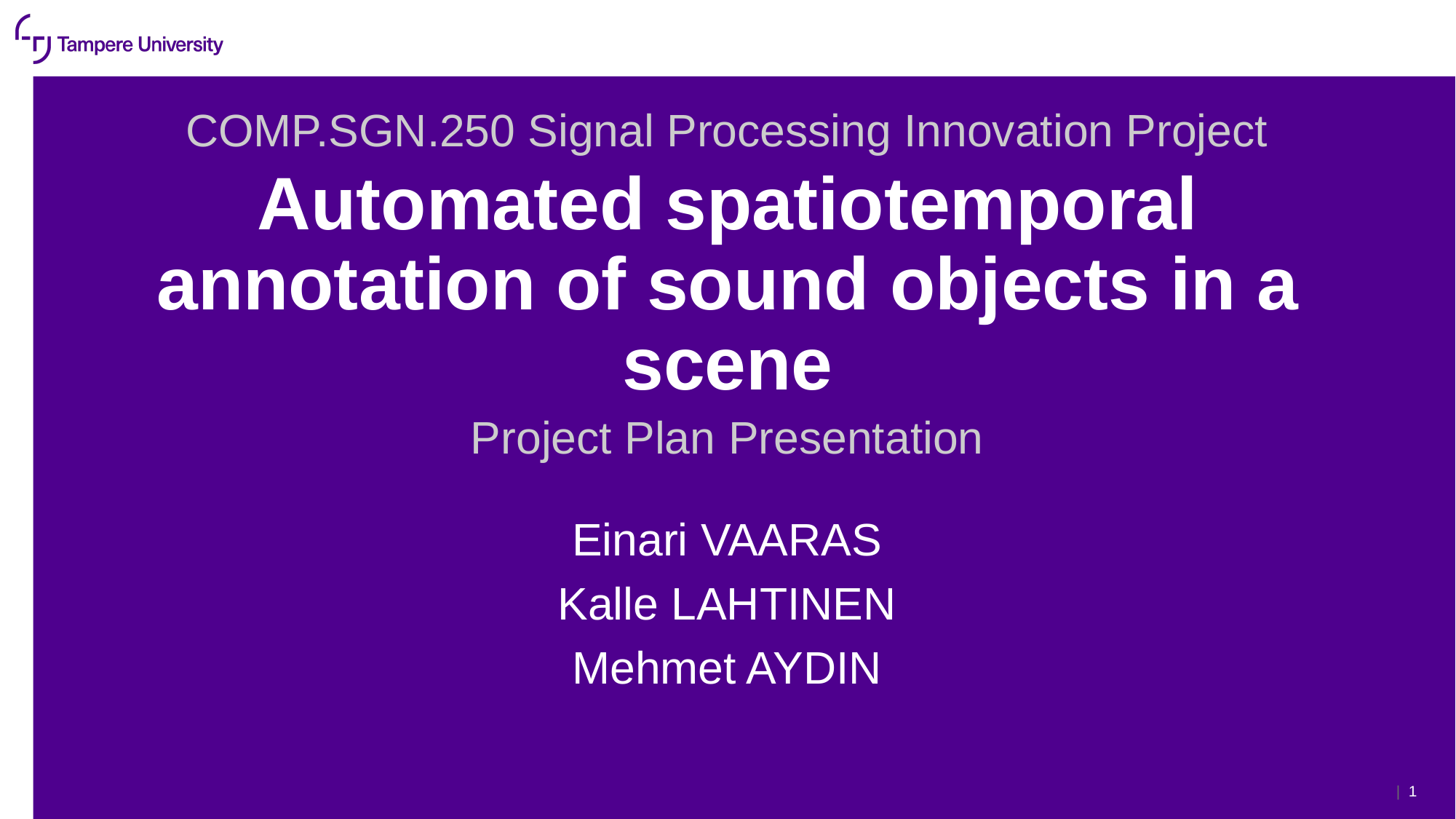

COMP.SGN.250 Signal Processing Innovation Project
# Automated spatiotemporal annotation of sound objects in a scene
Project Plan Presentation
Einari VAARAS
Kalle LAHTINEN
Mehmet AYDIN

|  1